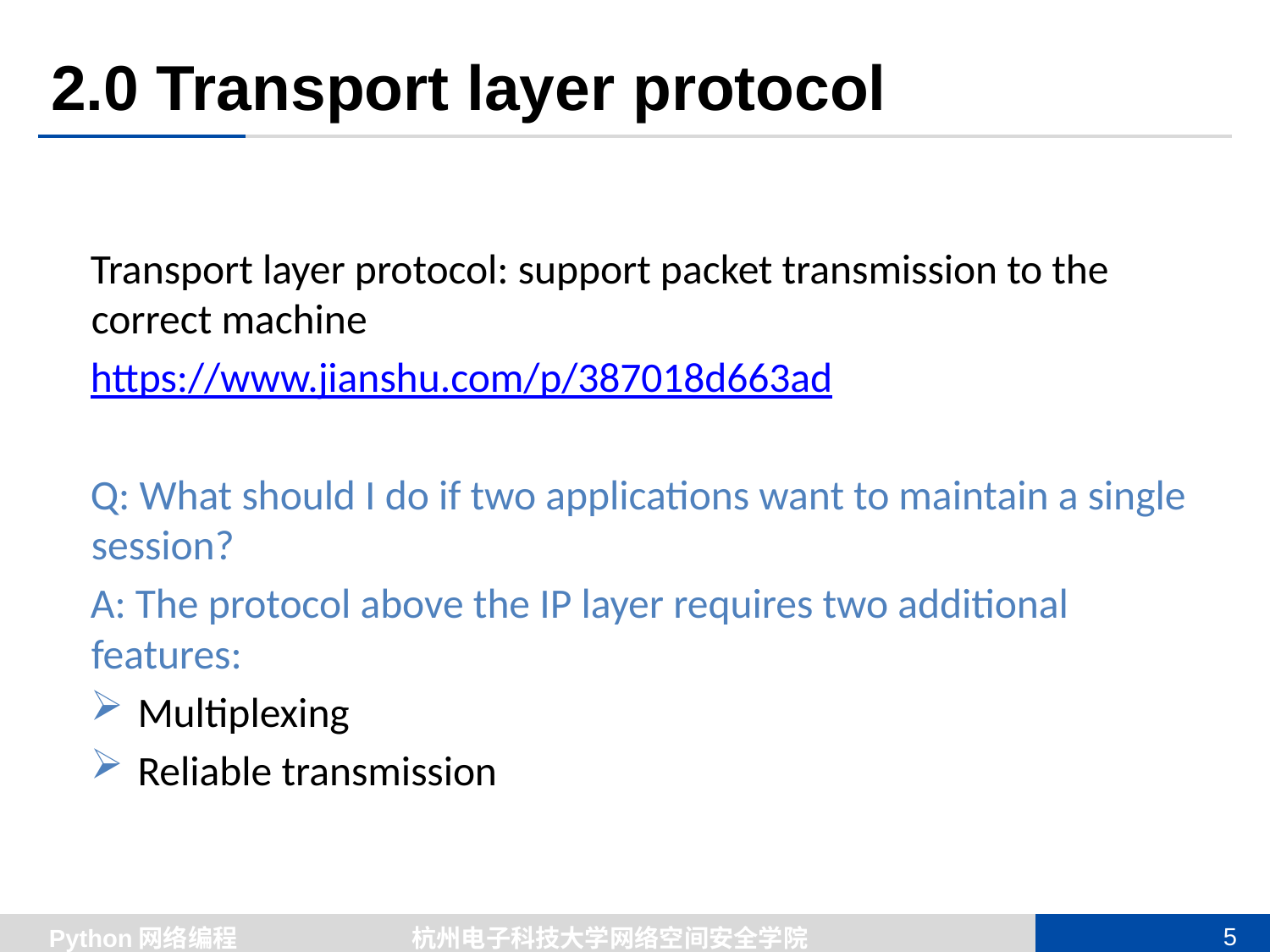

# 2.0 Transport layer protocol

Transport layer protocol: support packet transmission to the correct machine
https://www.jianshu.com/p/387018d663ad

Q: What should I do if two applications want to maintain a single session?
A: The protocol above the IP layer requires two additional features:
Multiplexing
Reliable transmission